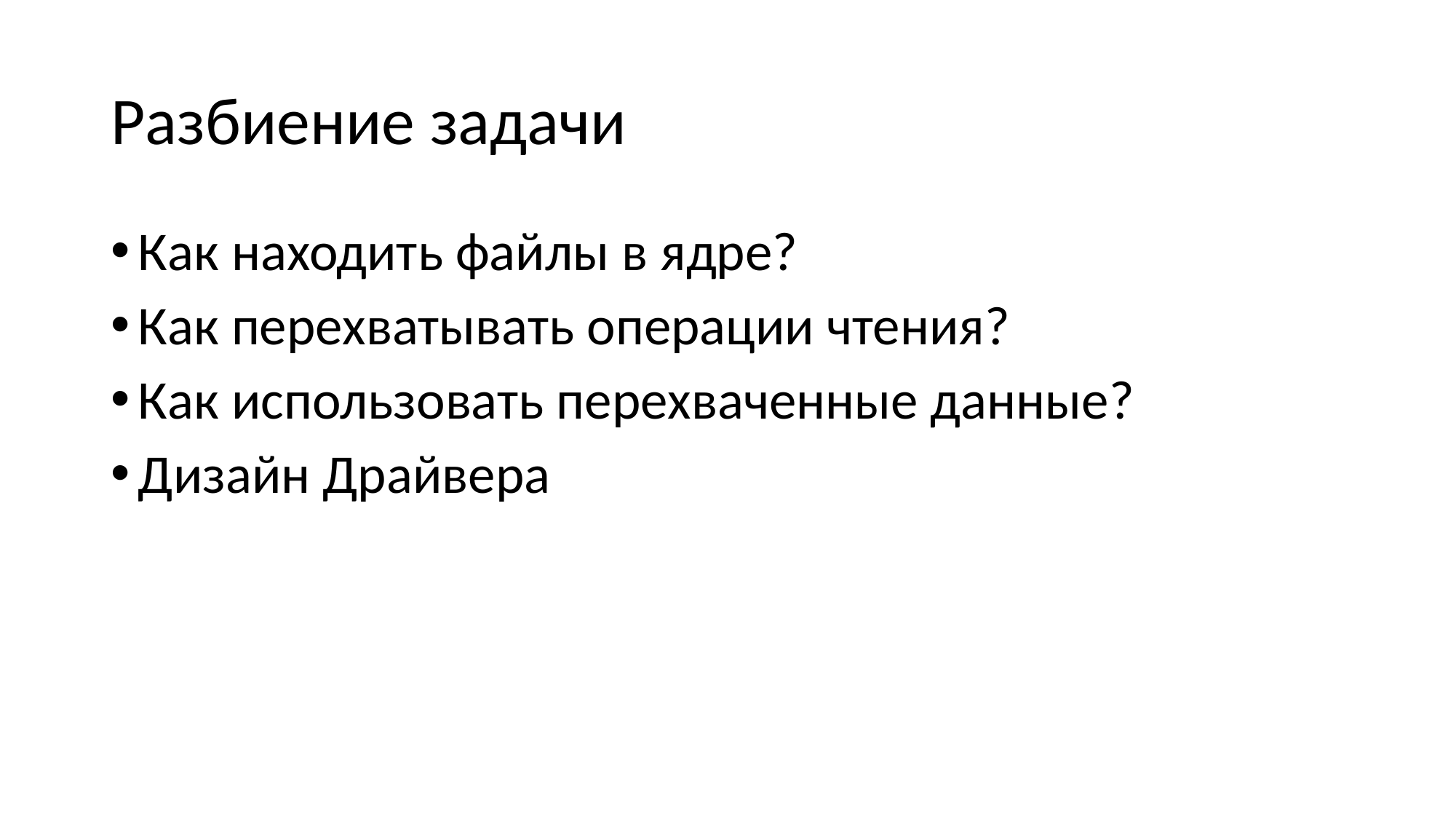

# Разбиение задачи
Как находить файлы в ядре?
Как перехватывать операции чтения?
Как использовать перехваченные данные?
Дизайн Драйвера